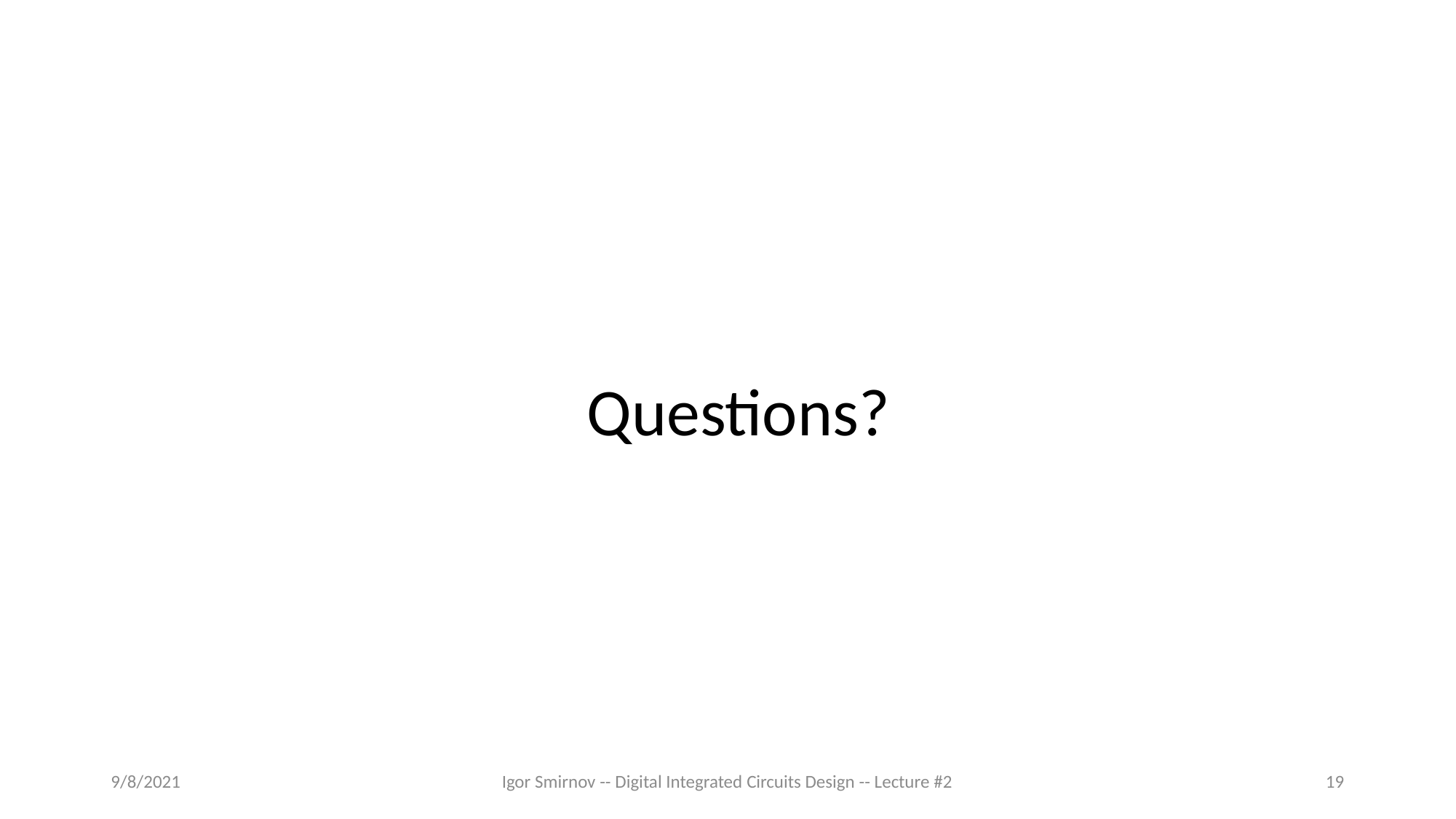

# Questions?
9/8/2021
Igor Smirnov -- Digital Integrated Circuits Design -- Lecture #2
19